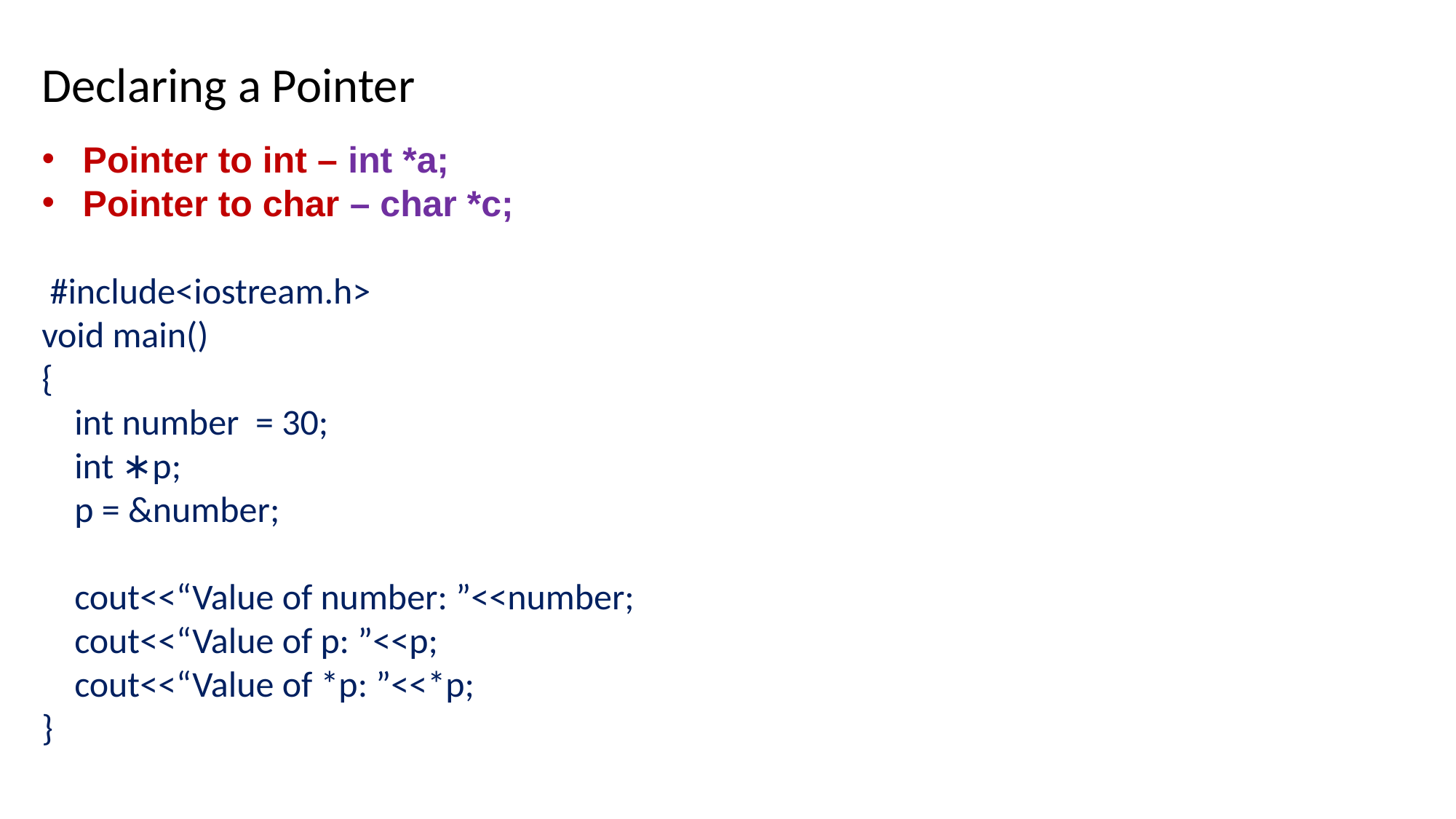

# Declaring a Pointer
Pointer to int – int *a;
Pointer to char – char *c;
 #include<iostream.h>
void main()
{
    int number  = 30;
    int ∗p;
    p = &number;

    cout<<“Value of number: ”<<number;
    cout<<“Value of p: ”<<p;
    cout<<“Value of *p: ”<<*p;
}